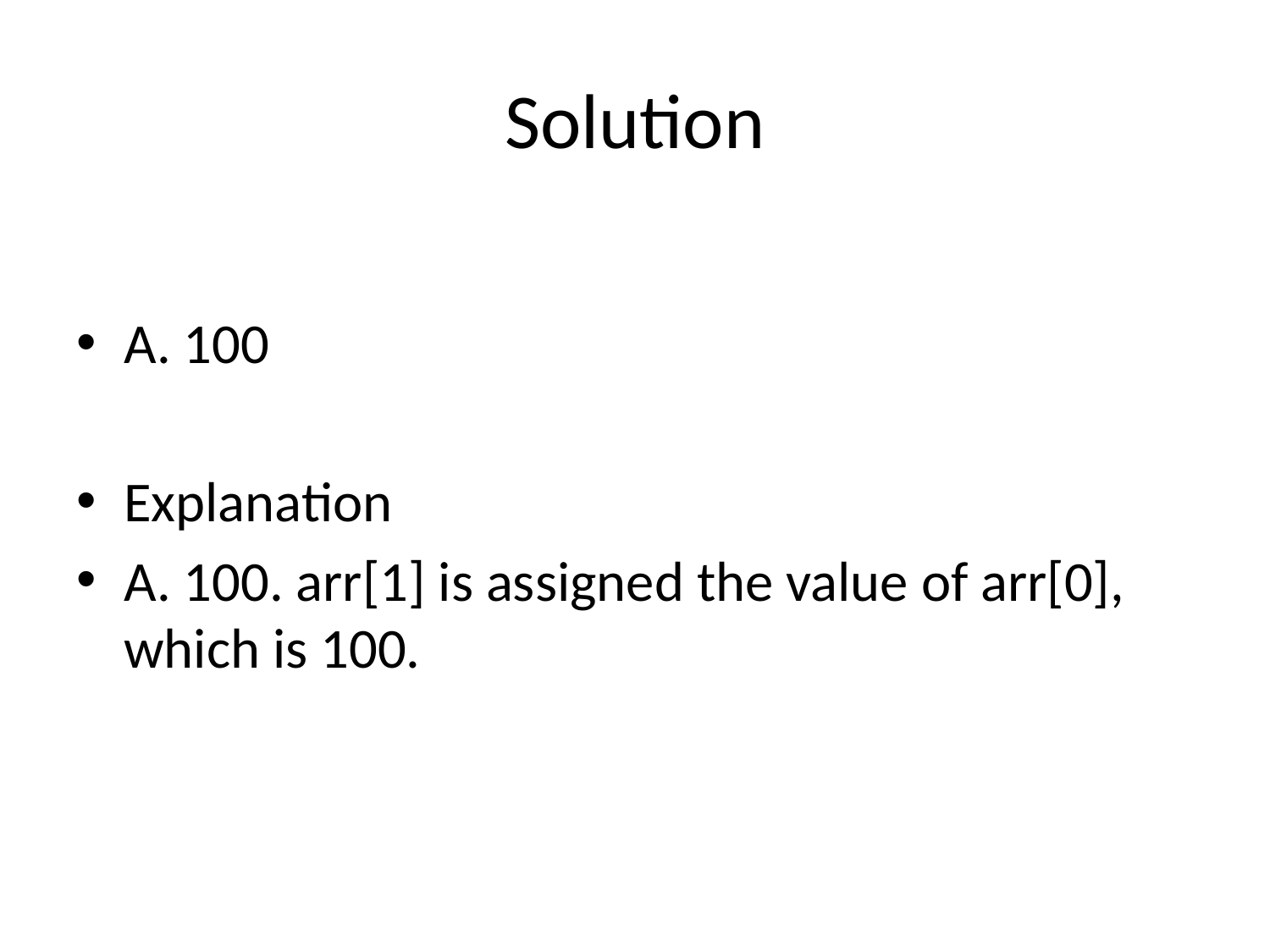

# Solution

A. 100

Explanation
A. 100. arr[1] is assigned the value of arr[0], which is 100.